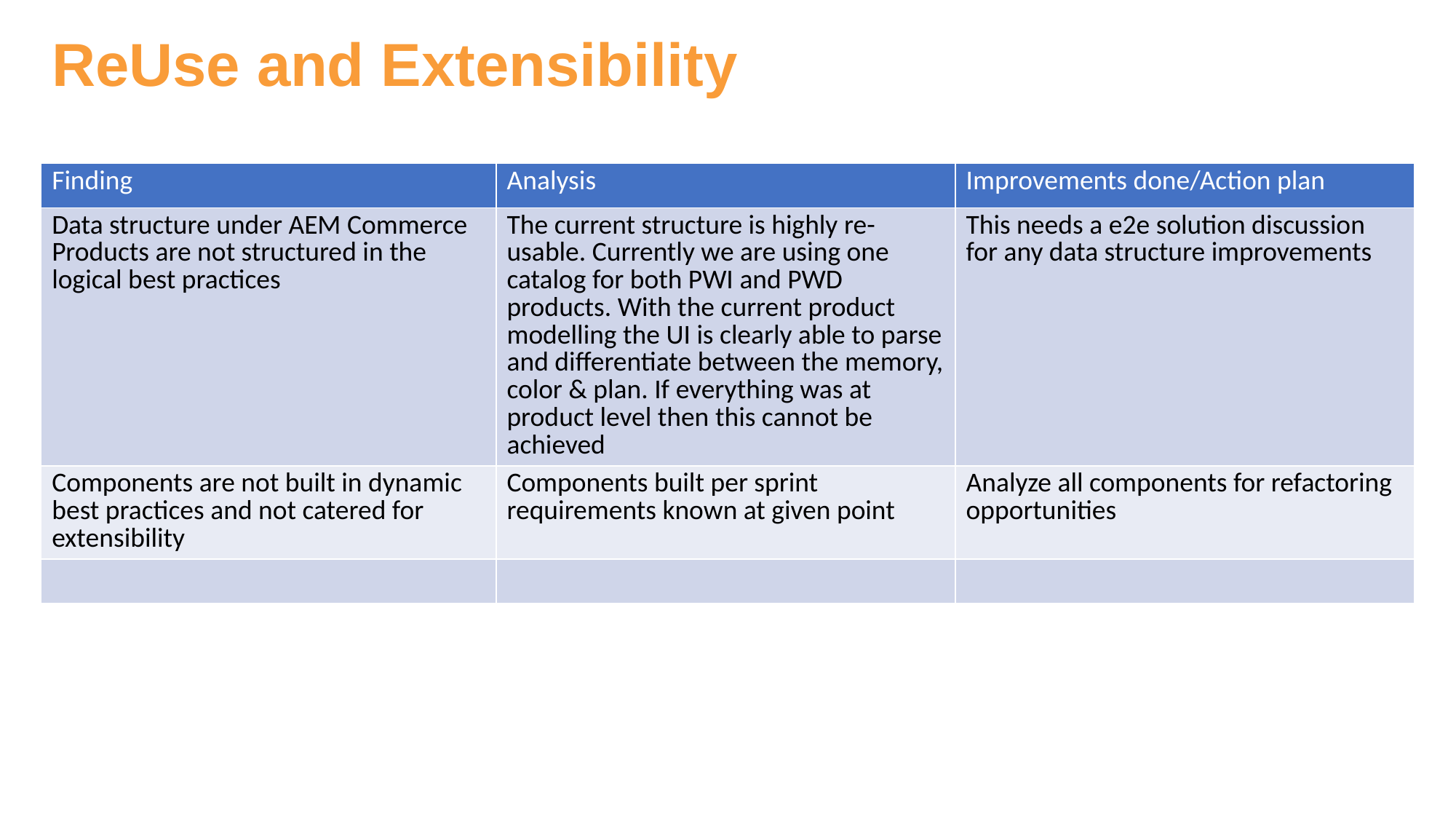

ReUse and Extensibility
| Finding | Analysis | Improvements done/Action plan |
| --- | --- | --- |
| Data structure under AEM Commerce Products are not structured in the logical best practices | The current structure is highly re-usable. Currently we are using one catalog for both PWI and PWD products. With the current product modelling the UI is clearly able to parse and differentiate between the memory, color & plan. If everything was at product level then this cannot be achieved | This needs a e2e solution discussion for any data structure improvements |
| Components are not built in dynamic best practices and not catered for extensibility | Components built per sprint requirements known at given point | Analyze all components for refactoring opportunities |
|  |  |  |